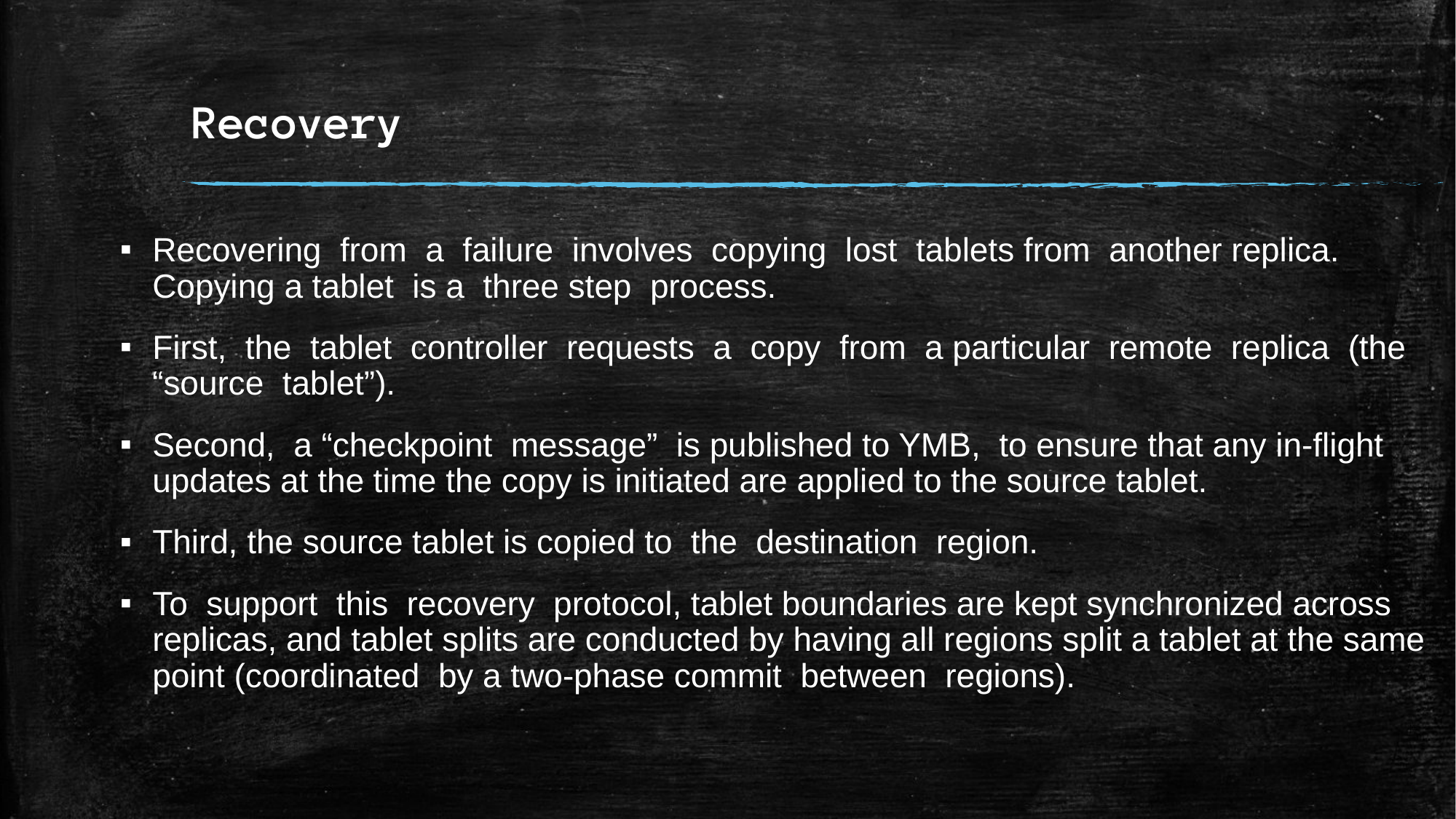

# Recovery
Recovering  from  a  failure  involves  copying  lost  tablets from  another replica.  Copying a tablet  is a  three step  process.
First,  the  tablet  controller  requests  a  copy  from  a particular  remote  replica  (the  “source  tablet”).
Second,  a “checkpoint  message”  is published to YMB,  to ensure that any in-flight updates at the time the copy is initiated are applied to the source tablet.
Third, the source tablet is copied to  the  destination  region.
To  support  this  recovery  protocol, tablet boundaries are kept synchronized across replicas, and tablet splits are conducted by having all regions split a tablet at the same point (coordinated  by a two-phase commit  between  regions).